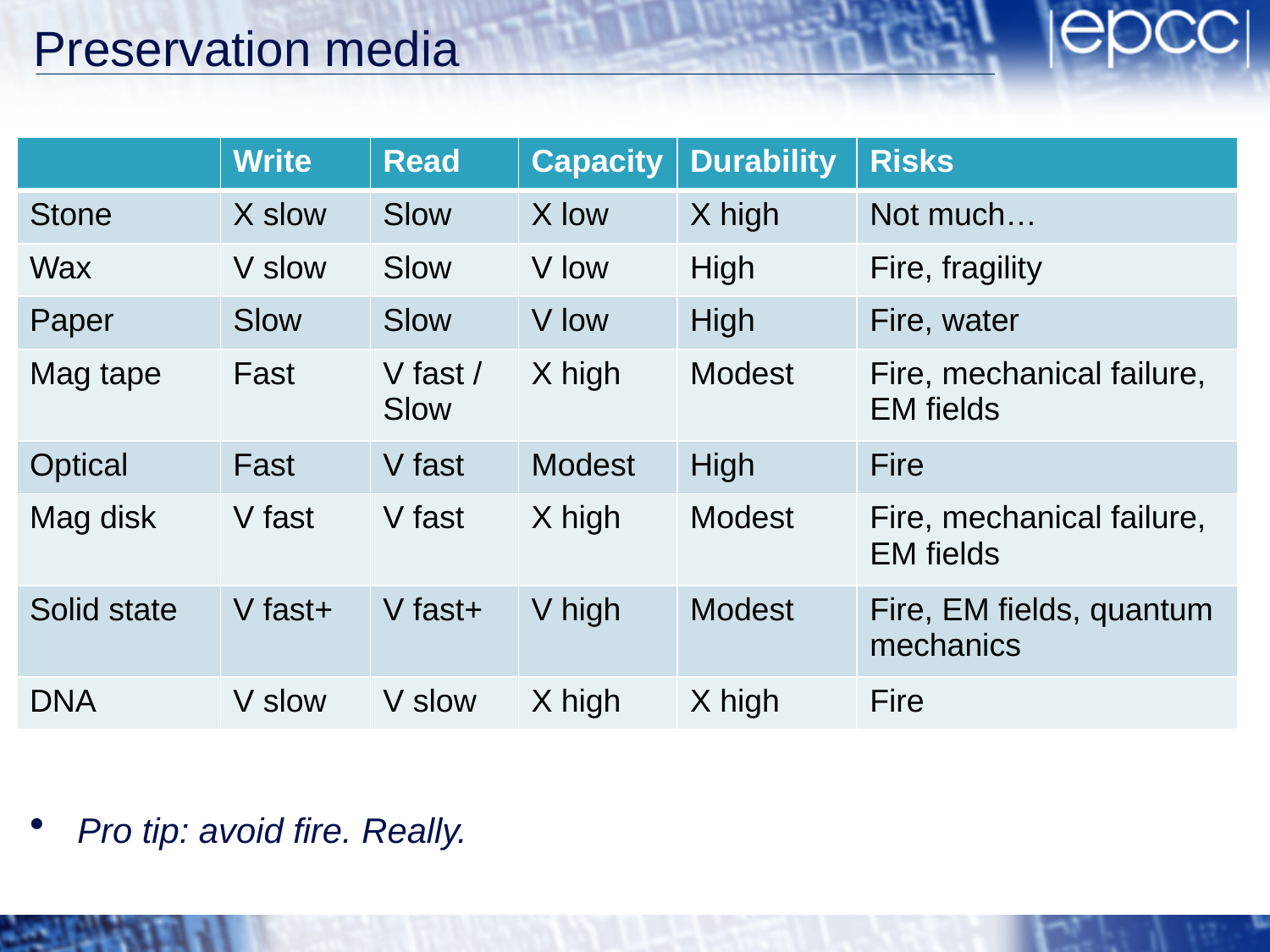

# Preservation media
|  | Write | Read | Capacity | Durability | Risks |
| --- | --- | --- | --- | --- | --- |
| Stone | X slow | Slow | X low | X high | Not much… |
| Wax | V slow | Slow | V low | High | Fire, fragility |
| Paper | Slow | Slow | V low | High | Fire, water |
| Mag tape | Fast | V fast / Slow | X high | Modest | Fire, mechanical failure, EM fields |
| Optical | Fast | V fast | Modest | High | Fire |
| Mag disk | V fast | V fast | X high | Modest | Fire, mechanical failure, EM fields |
| Solid state | V fast+ | V fast+ | V high | Modest | Fire, EM fields, quantum mechanics |
| DNA | V slow | V slow | X high | X high | Fire |
Pro tip: avoid fire. Really.